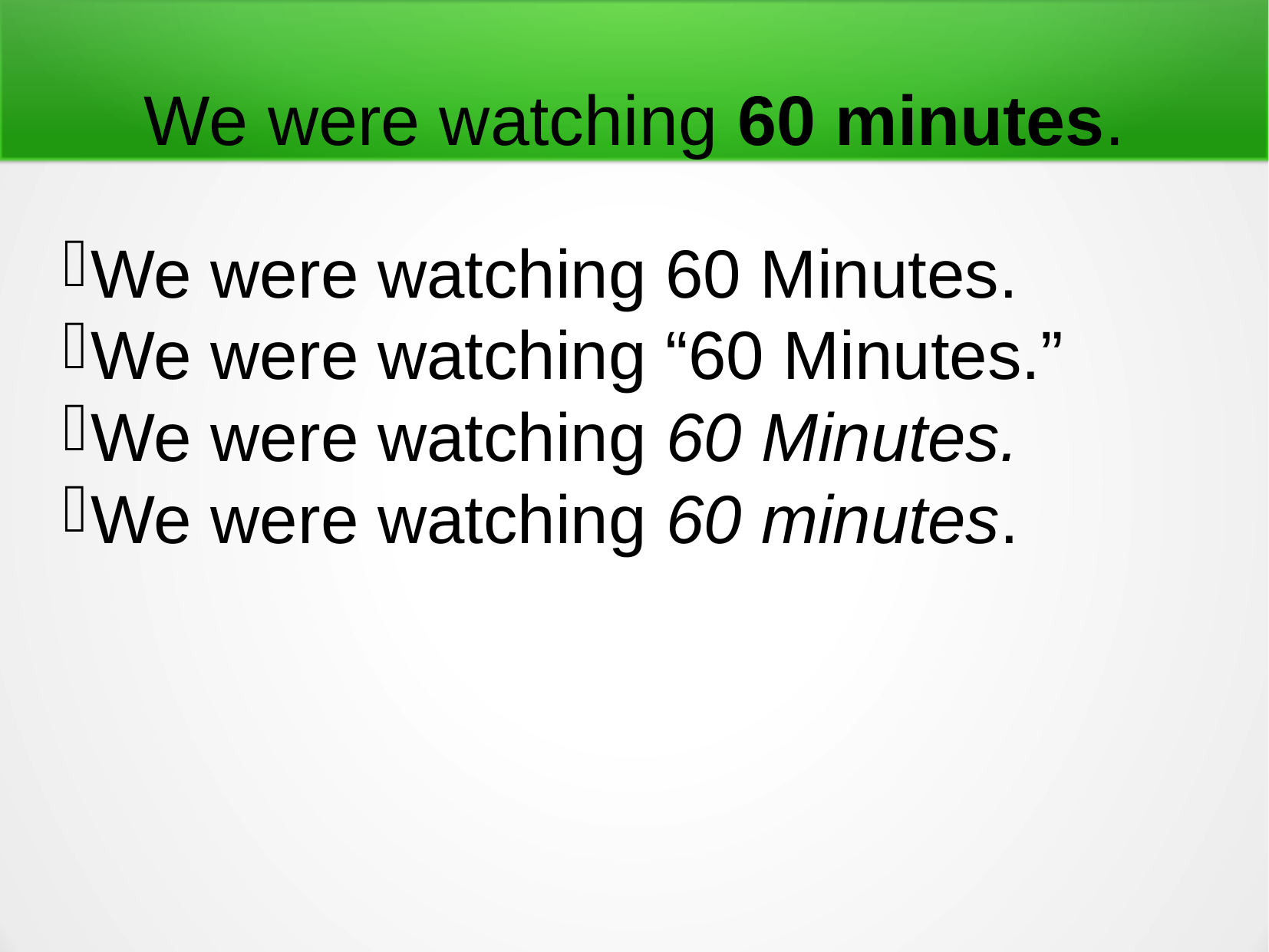

We were watching 60 minutes.
We were watching 60 Minutes.
We were watching “60 Minutes.”
We were watching 60 Minutes.
We were watching 60 minutes.